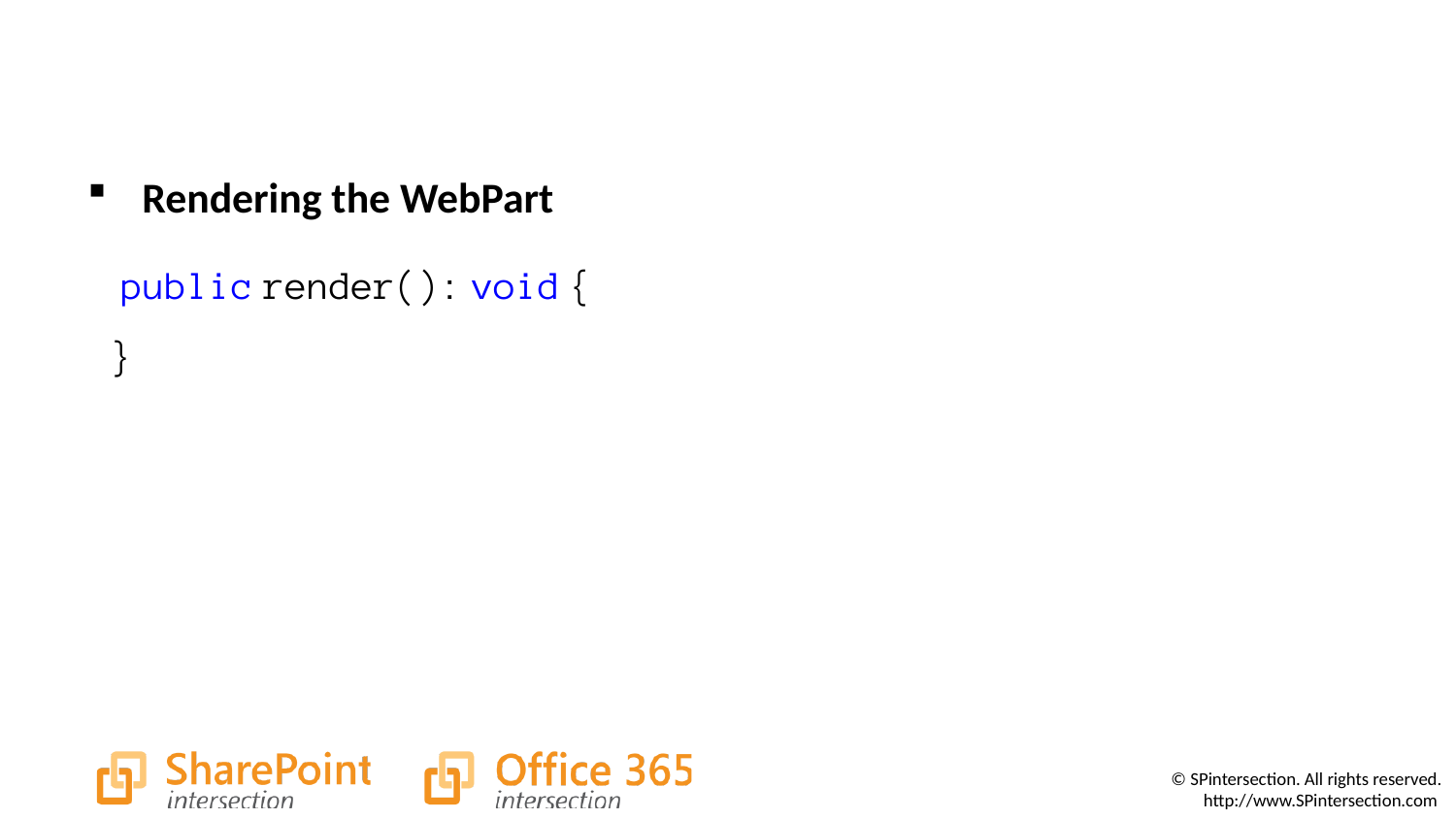

Rendering the WebPart
 public render(): void {

}